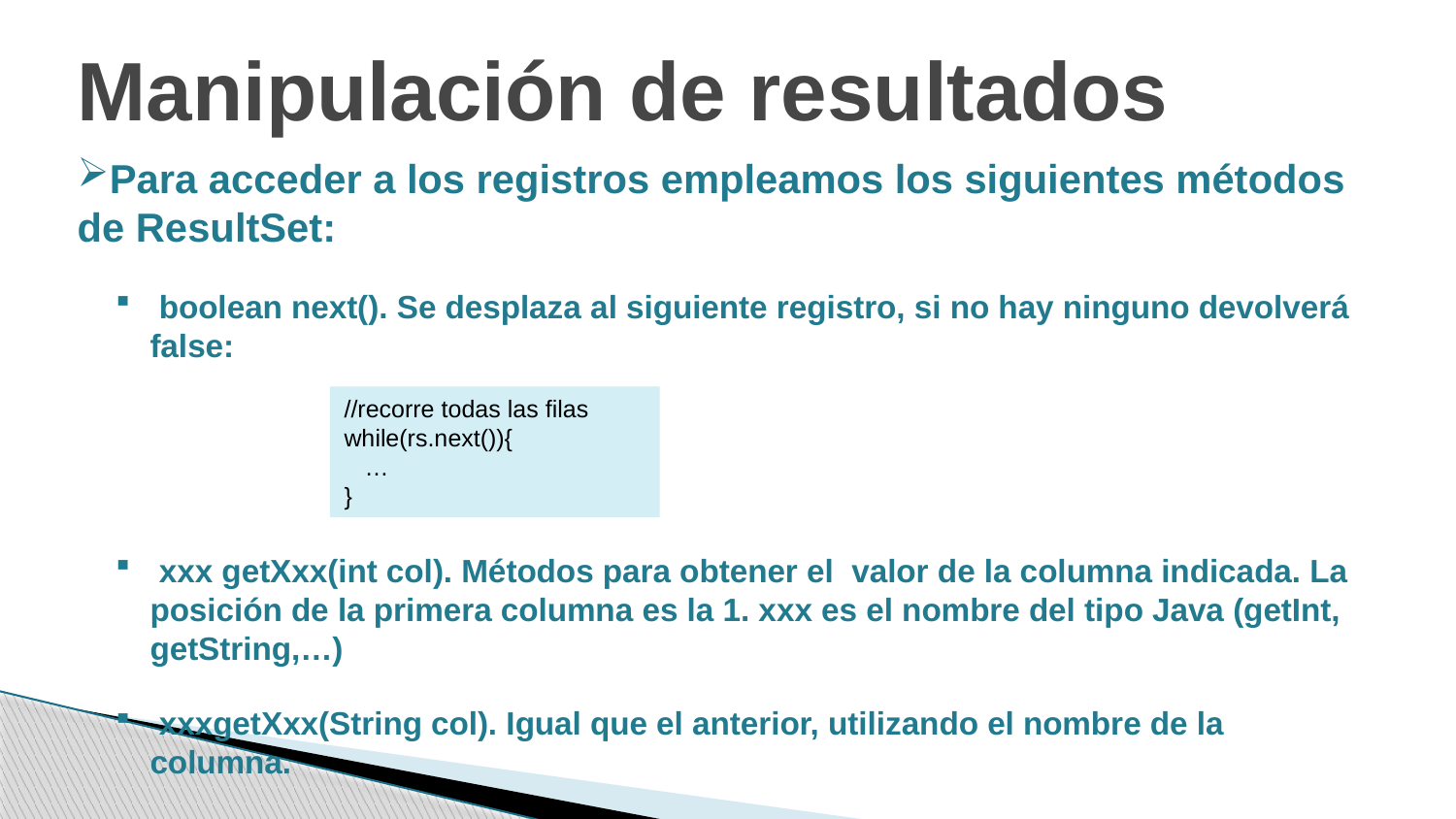

Manipulación de resultados
Para acceder a los registros empleamos los siguientes métodos de ResultSet:
 boolean next(). Se desplaza al siguiente registro, si no hay ninguno devolverá false:

 xxx getXxx(int col). Métodos para obtener el  valor de la columna indicada. La posición de la primera columna es la 1. xxx es el nombre del tipo Java (getInt, getString,…)
 xxxgetXxx(String col). Igual que el anterior, utilizando el nombre de la columna.

//recorre todas las filas
while(rs.next()){
   …
}